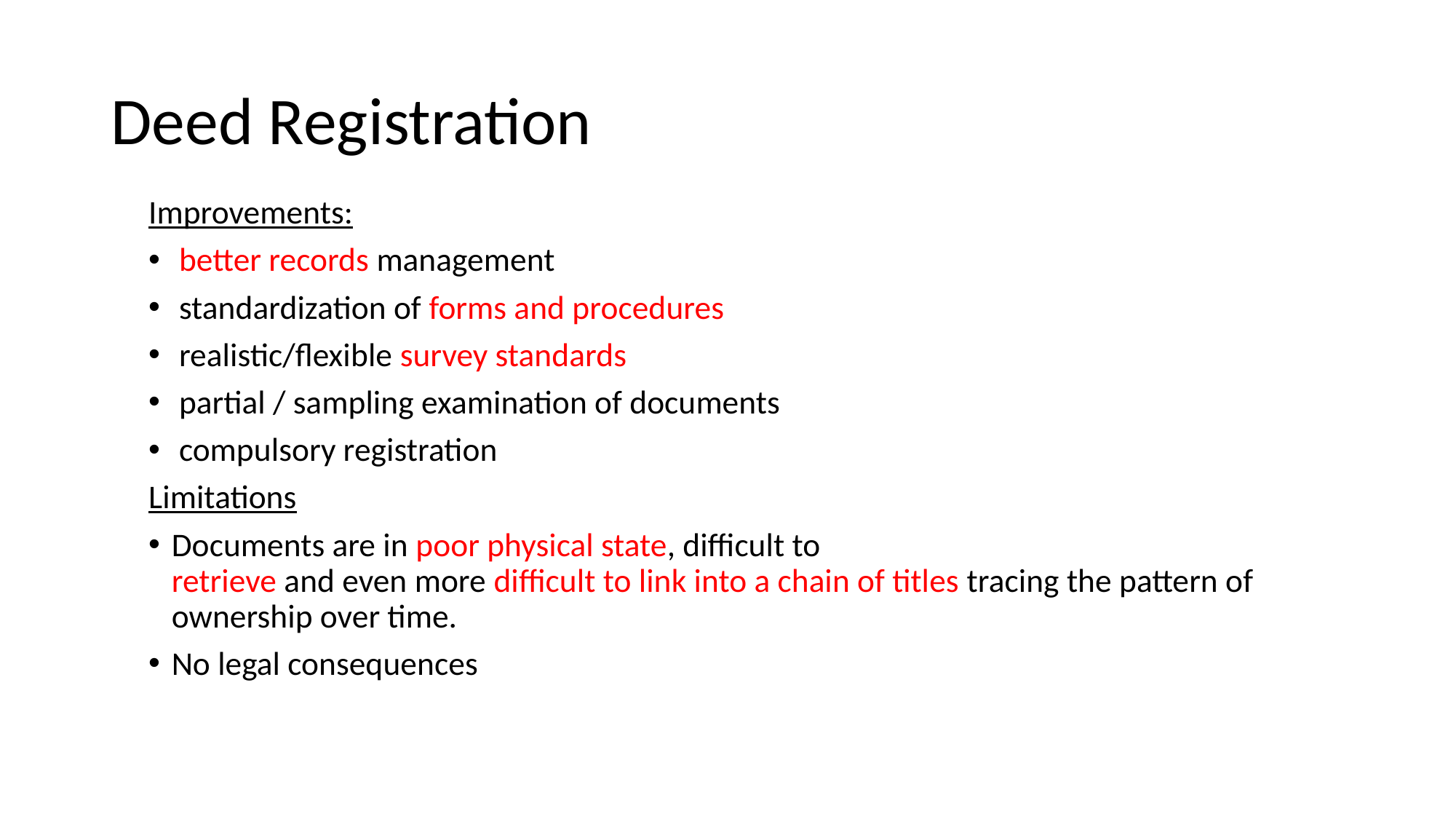

# Deed Registration
Improvements:
 better records management
 standardization of forms and procedures
 realistic/flexible survey standards
 partial / sampling examination of documents
 compulsory registration
Limitations
Documents are in poor physical state, difficult to
retrieve and even more difficult to link into a chain of titles tracing the pattern of ownership over time.
No legal consequences